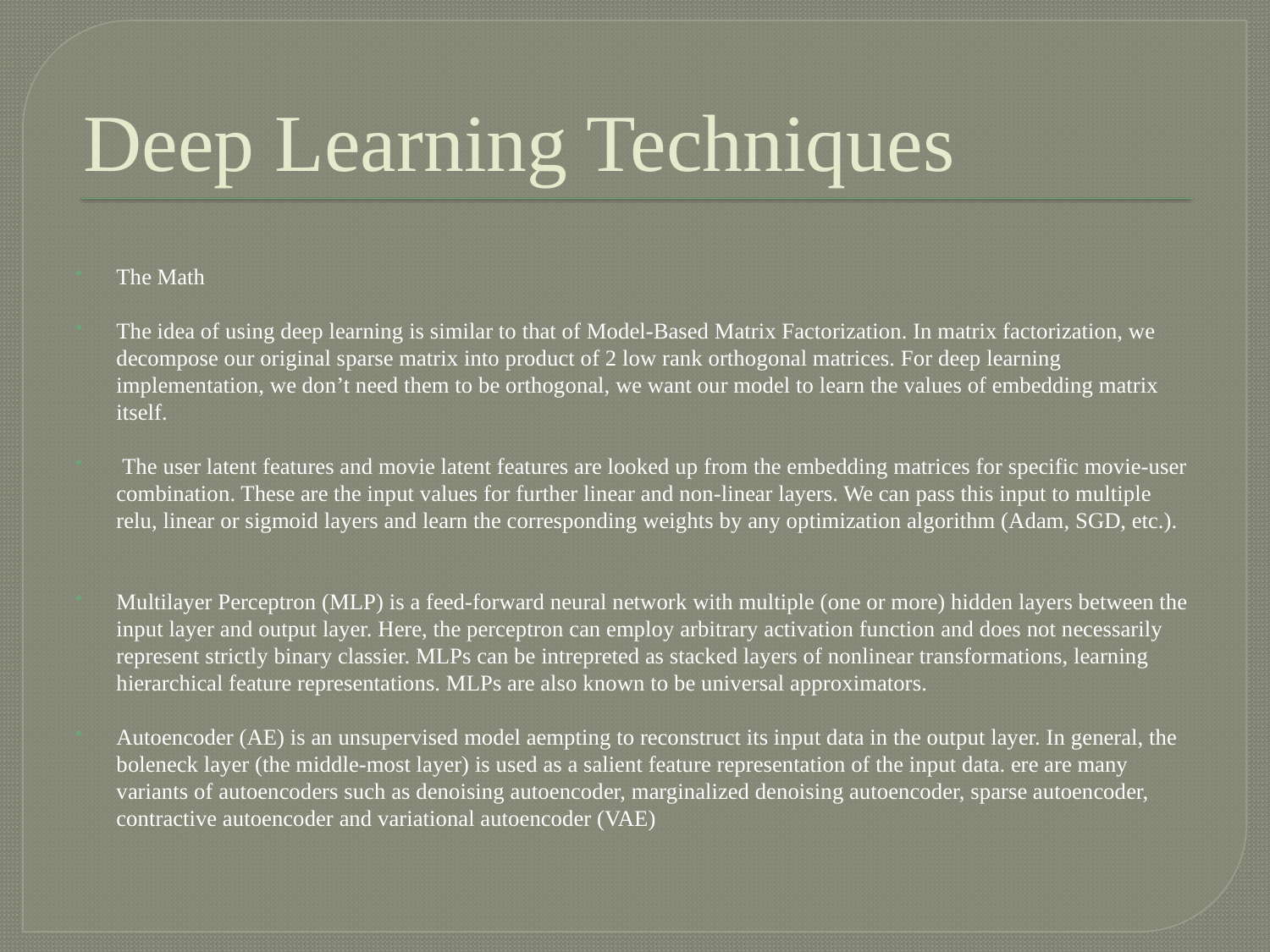

# Deep Learning Techniques

The Math

The idea of using deep learning is similar to that of Model-Based Matrix Factorization. In matrix factorization, we decompose our original sparse matrix into product of 2 low rank orthogonal matrices. For deep learning implementation, we don’t need them to be orthogonal, we want our model to learn the values of embedding matrix itself.

 The user latent features and movie latent features are looked up from the embedding matrices for specific movie-user combination. These are the input values for further linear and non-linear layers. We can pass this input to multiple relu, linear or sigmoid layers and learn the corresponding weights by any optimization algorithm (Adam, SGD, etc.).

Multilayer Perceptron (MLP) is a feed-forward neural network with multiple (one or more) hidden layers between the input layer and output layer. Here, the perceptron can employ arbitrary activation function and does not necessarily represent strictly binary classier. MLPs can be intrepreted as stacked layers of nonlinear transformations, learning hierarchical feature representations. MLPs are also known to be universal approximators.

Autoencoder (AE) is an unsupervised model aempting to reconstruct its input data in the output layer. In general, the boleneck layer (the middle-most layer) is used as a salient feature representation of the input data. ere are many variants of autoencoders such as denoising autoencoder, marginalized denoising autoencoder, sparse autoencoder, contractive autoencoder and variational autoencoder (VAE)